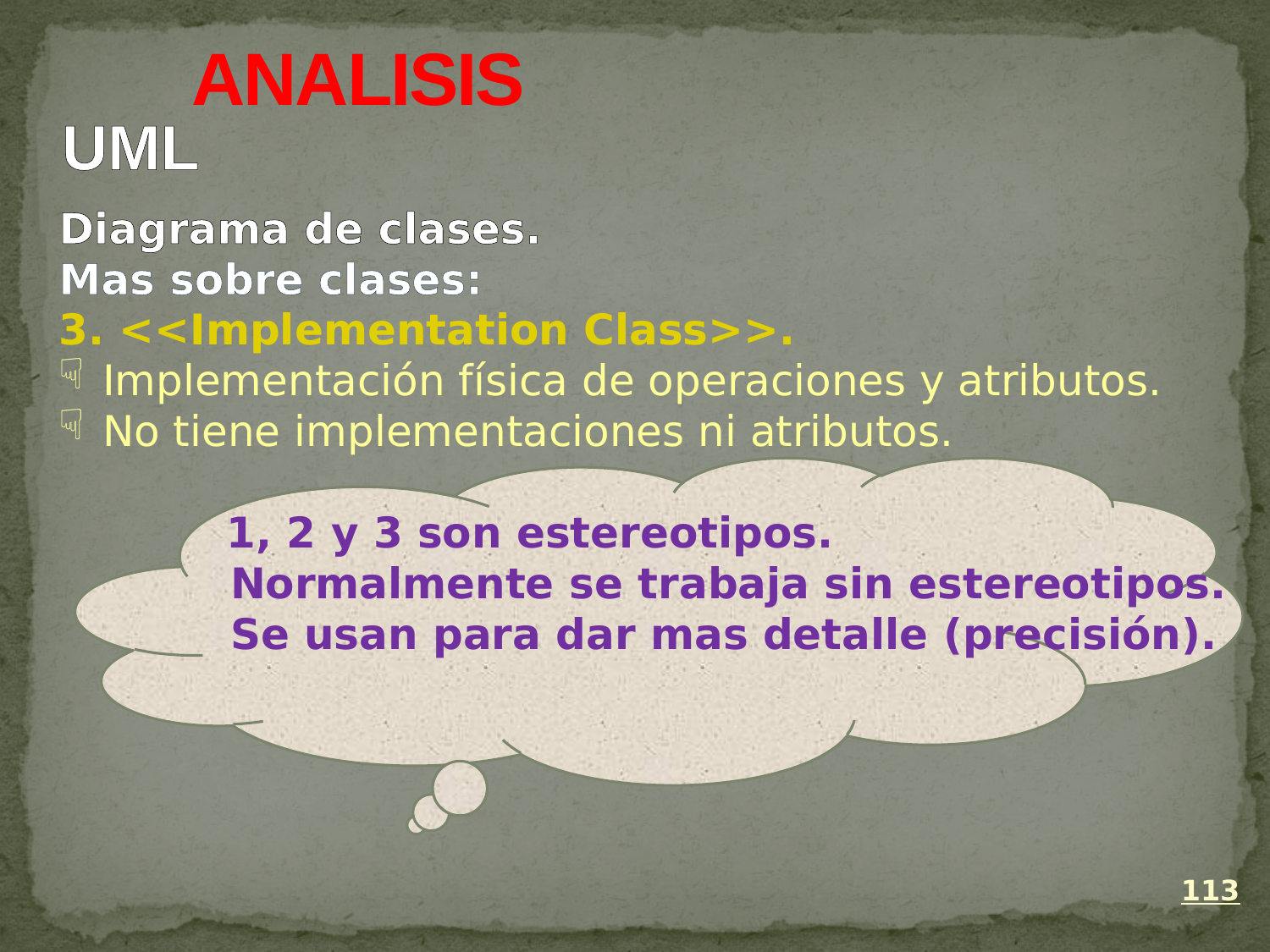

ANALISIS
UML
Diagrama de clases.
Mas sobre clases:
3. <<Implementation Class>>.
 Implementación física de operaciones y atributos.
 No tiene implementaciones ni atributos.

	   1, 2 y 3 son estereotipos.
   Normalmente se trabaja sin estereotipos.
   Se usan para dar mas detalle (precisión).

113